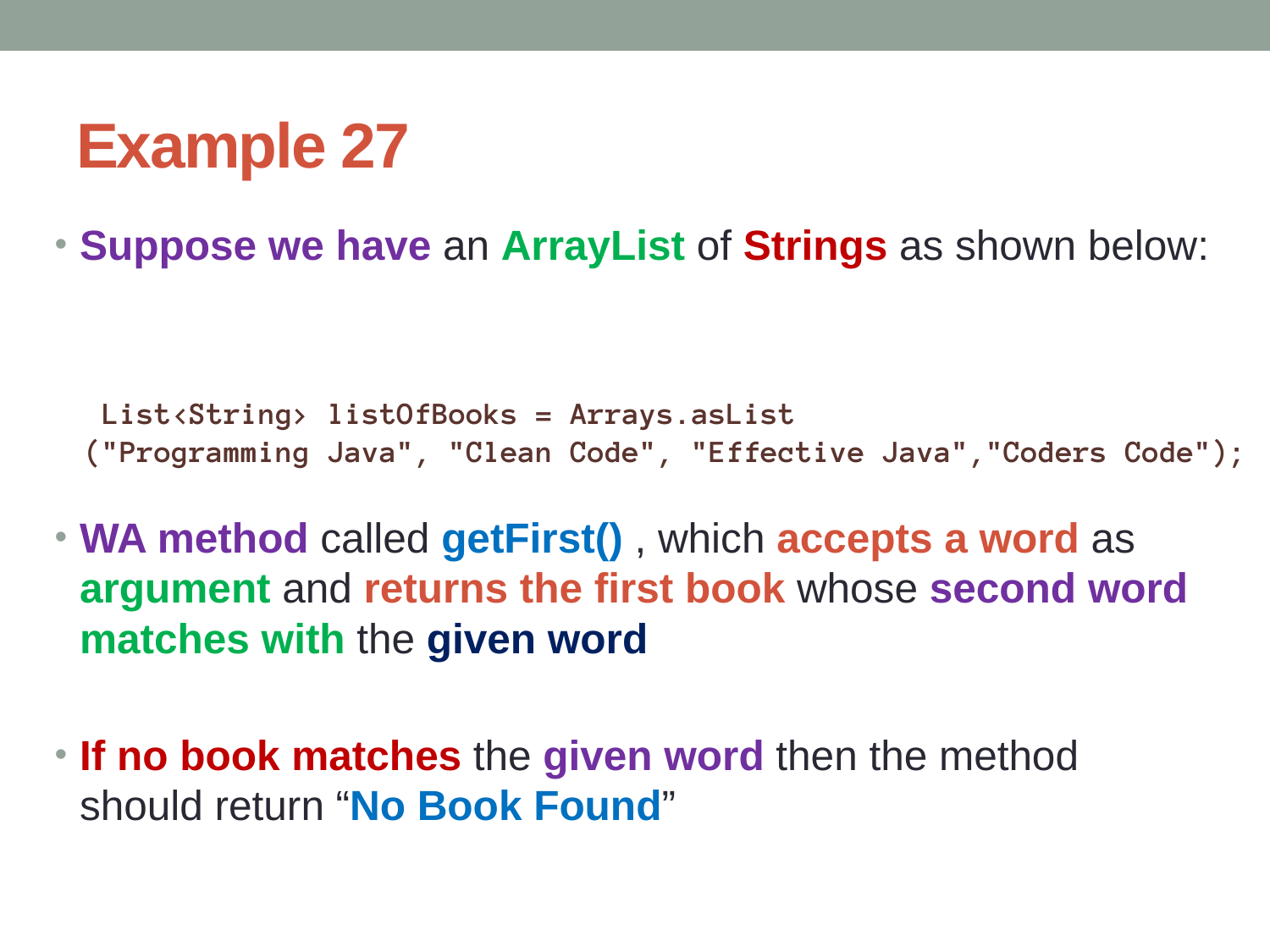

# Example 27
Suppose we have an ArrayList of Strings as shown below:

WA method called getFirst() , which accepts a word as argument and returns the first book whose second word matches with the given word

If no book matches the given word then the method should return “No Book Found”

 List<String> listOfBooks = Arrays.asList
("Programming Java", "Clean Code", "Effective Java","Coders Code");